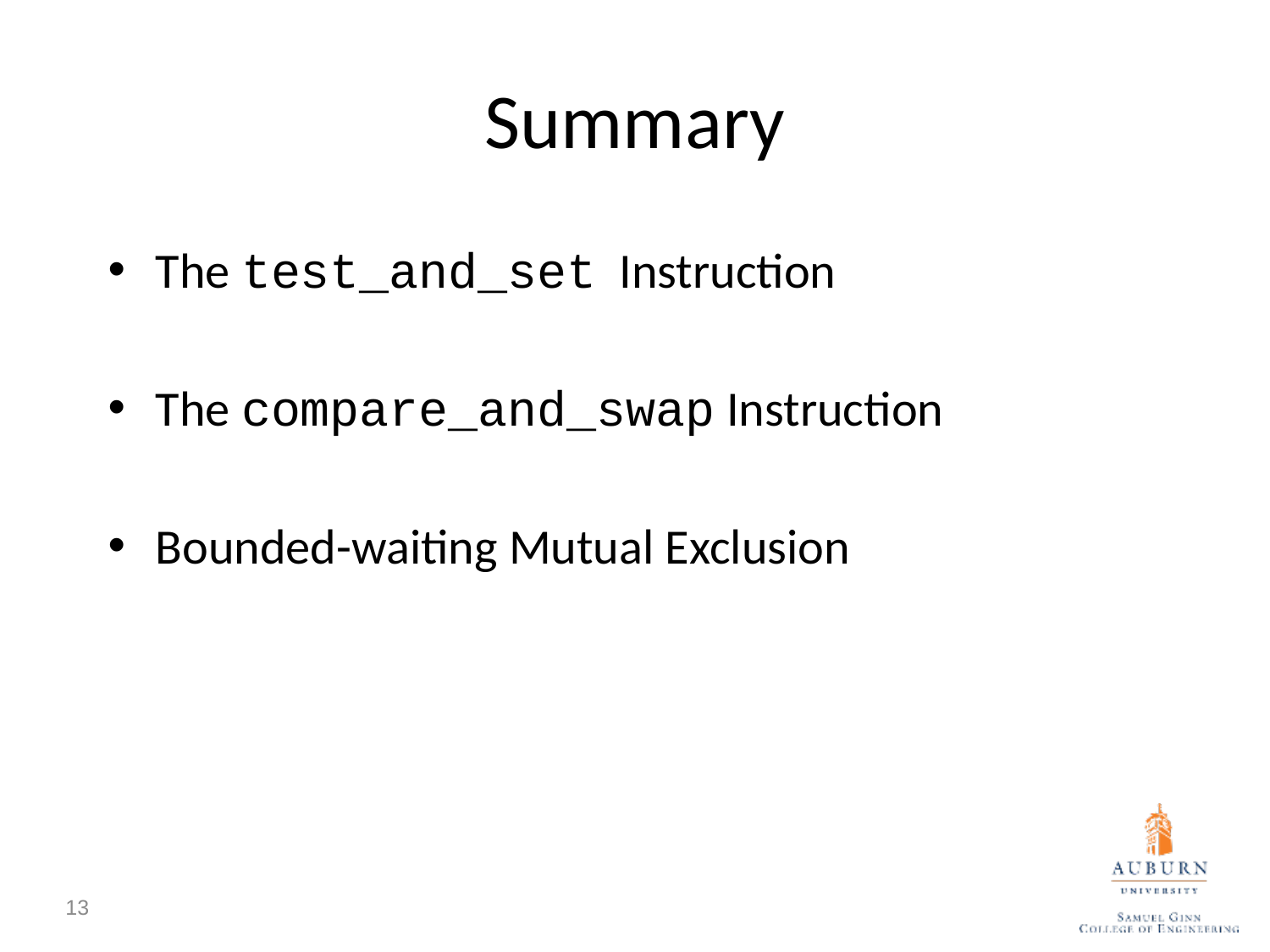

# Summary
The test_and_set  Instruction

The compare_and_swap Instruction

Bounded-waiting Mutual Exclusion
13